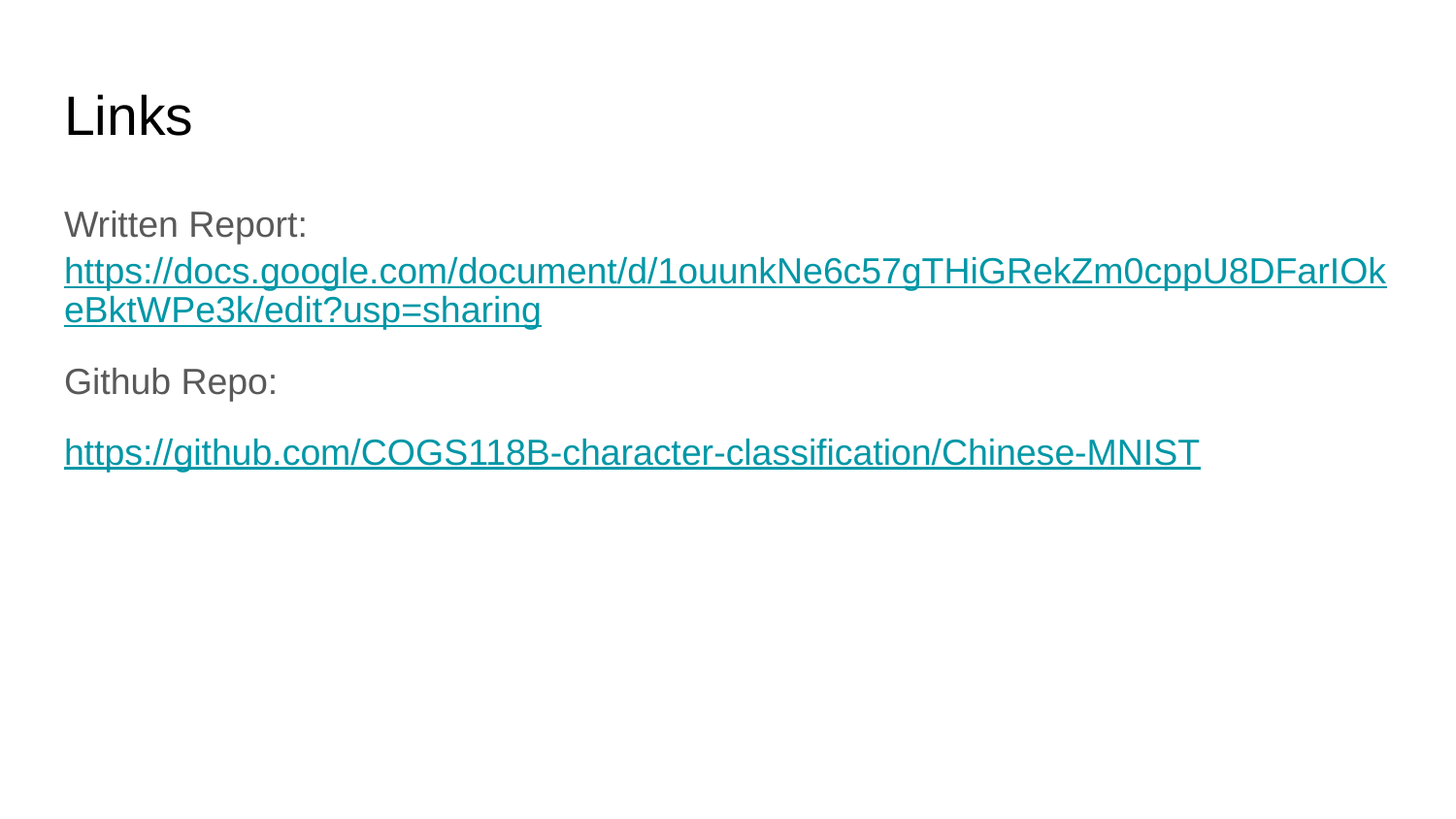

# Links
Written Report: https://docs.google.com/document/d/1ouunkNe6c57gTHiGRekZm0cppU8DFarIOkeBktWPe3k/edit?usp=sharing
Github Repo:
https://github.com/COGS118B-character-classification/Chinese-MNIST